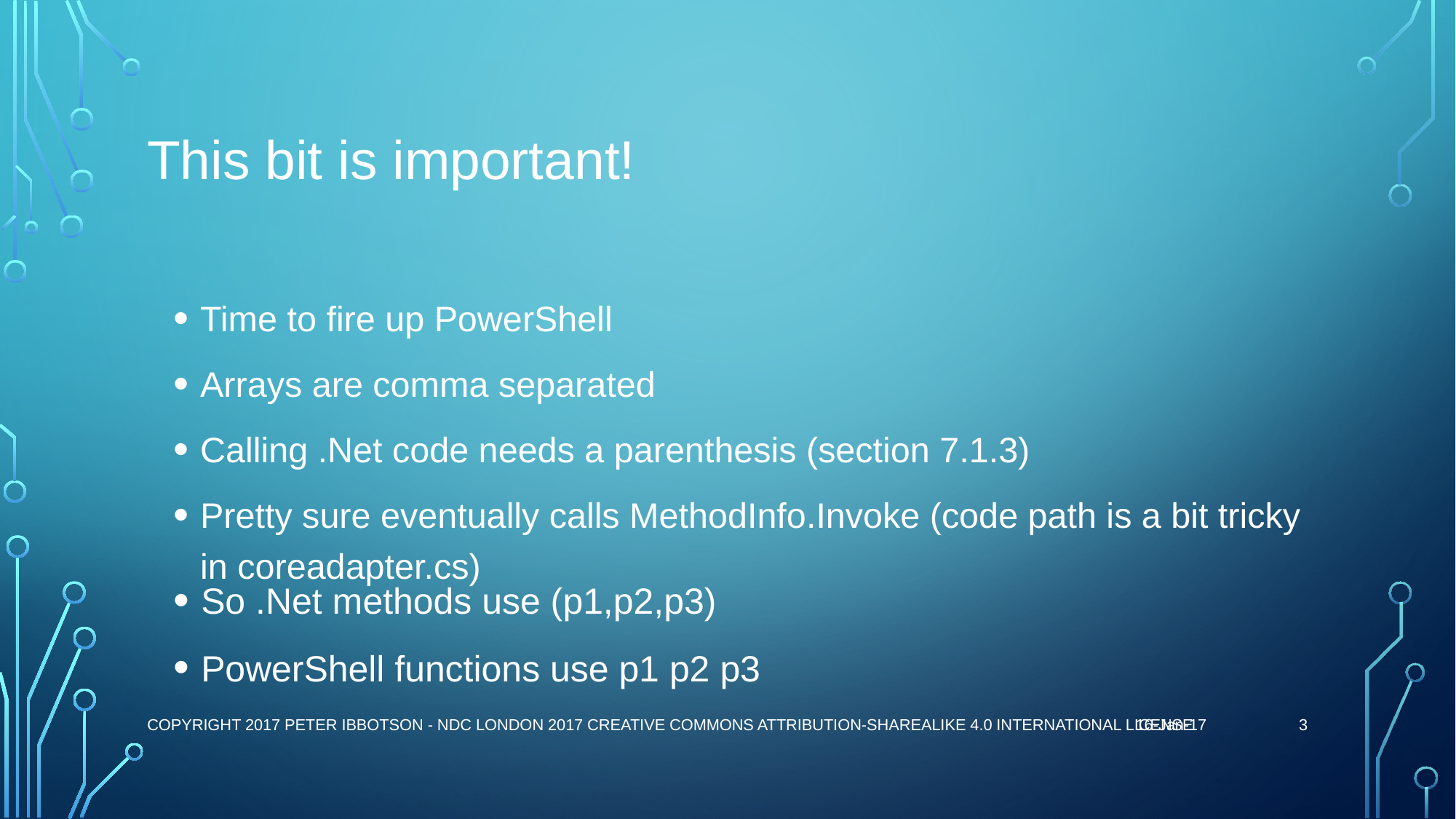

# This bit is important!
Time to fire up PowerShell
Arrays are comma separated
Calling .Net code needs a parenthesis (section 7.1.3)
Pretty sure eventually calls MethodInfo.Invoke (code path is a bit tricky in coreadapter.cs)
So .Net methods use (p1,p2,p3)
PowerShell functions use p1 p2 p3

3
Copyright 2017 Peter Ibbotson - NDC London 2017 Creative Commons Attribution-ShareAlike 4.0 International License
16-Jan-17